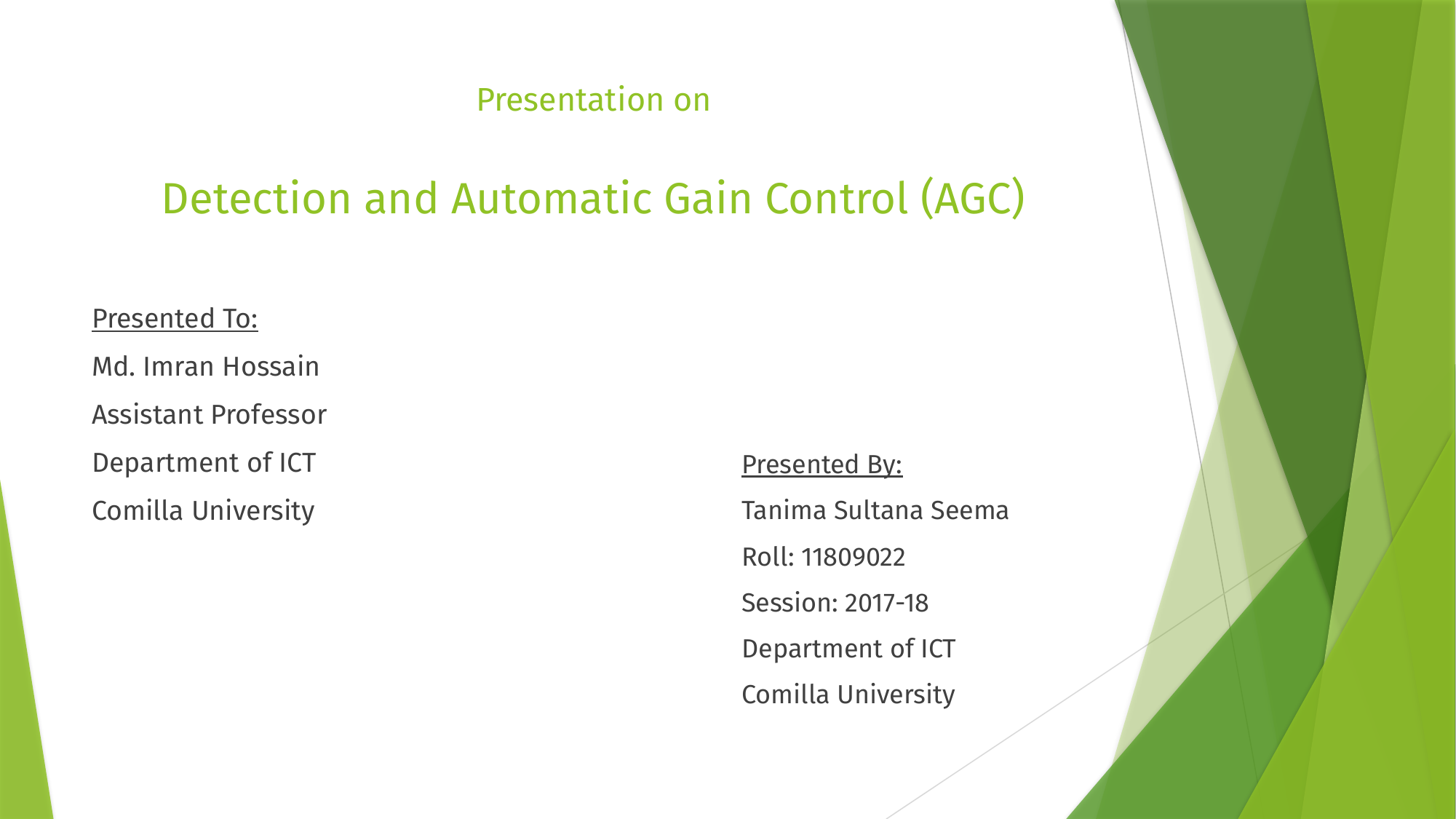

# Presentation on Detection and Automatic Gain Control (AGC)
Presented To:
Md. Imran Hossain
Assistant Professor
Department of ICT
Comilla University
Presented By:
Tanima Sultana Seema
Roll: 11809022
Session: 2017-18
Department of ICT
Comilla University